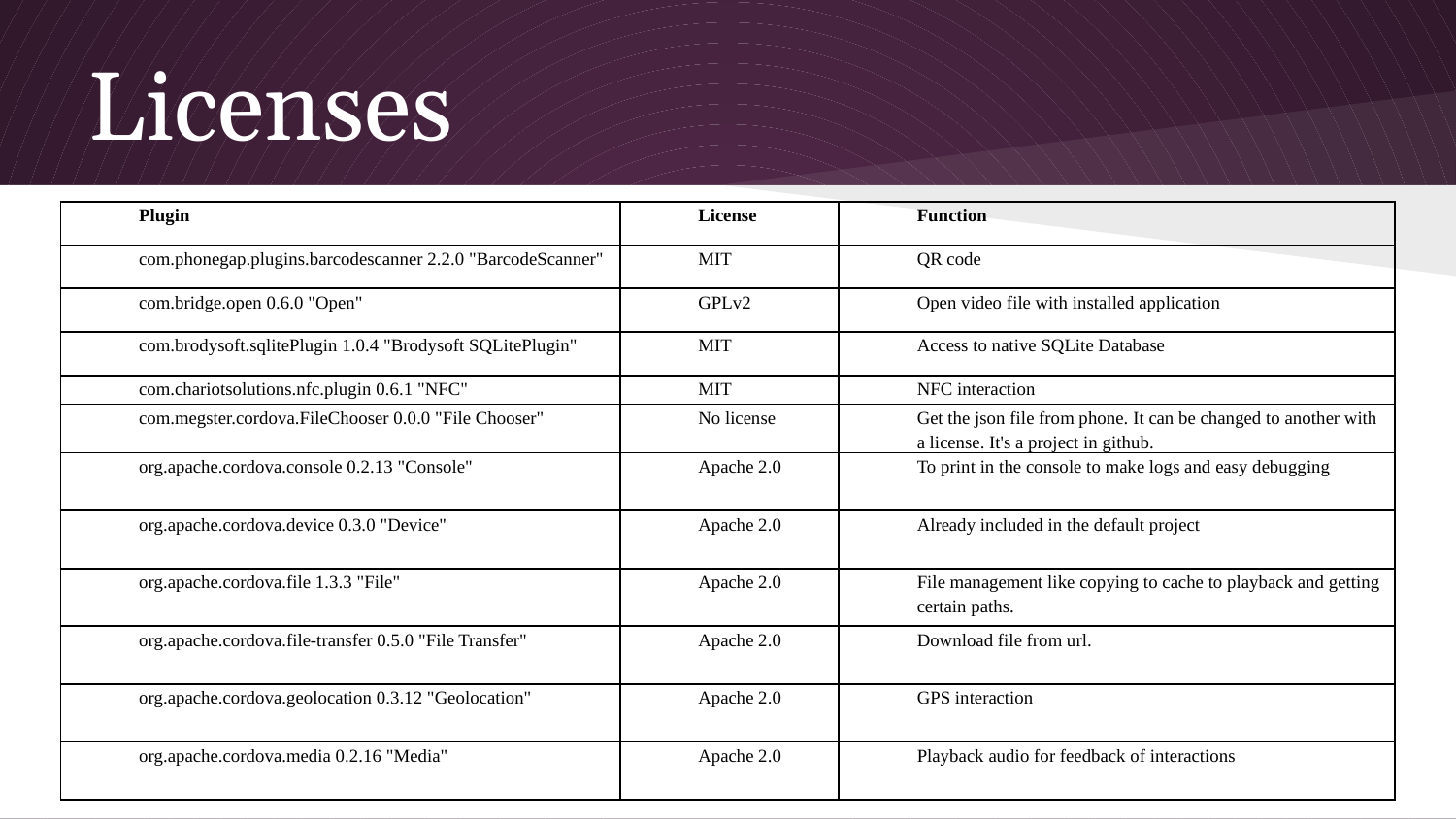

# Licenses
| Plugin | License | Function |
| --- | --- | --- |
| com.phonegap.plugins.barcodescanner 2.2.0 "BarcodeScanner" | MIT | QR code |
| com.bridge.open 0.6.0 "Open" | GPLv2 | Open video file with installed application |
| com.brodysoft.sqlitePlugin 1.0.4 "Brodysoft SQLitePlugin" | MIT | Access to native SQLite Database |
| com.chariotsolutions.nfc.plugin 0.6.1 "NFC" | MIT | NFC interaction |
| com.megster.cordova.FileChooser 0.0.0 "File Chooser" | No license | Get the json file from phone. It can be changed to another with a license. It's a project in github. |
| org.apache.cordova.console 0.2.13 "Console" | Apache 2.0 | To print in the console to make logs and easy debugging |
| org.apache.cordova.device 0.3.0 "Device" | Apache 2.0 | Already included in the default project |
| org.apache.cordova.file 1.3.3 "File" | Apache 2.0 | File management like copying to cache to playback and getting certain paths. |
| org.apache.cordova.file-transfer 0.5.0 "File Transfer" | Apache 2.0 | Download file from url. |
| org.apache.cordova.geolocation 0.3.12 "Geolocation" | Apache 2.0 | GPS interaction |
| org.apache.cordova.media 0.2.16 "Media" | Apache 2.0 | Playback audio for feedback of interactions |